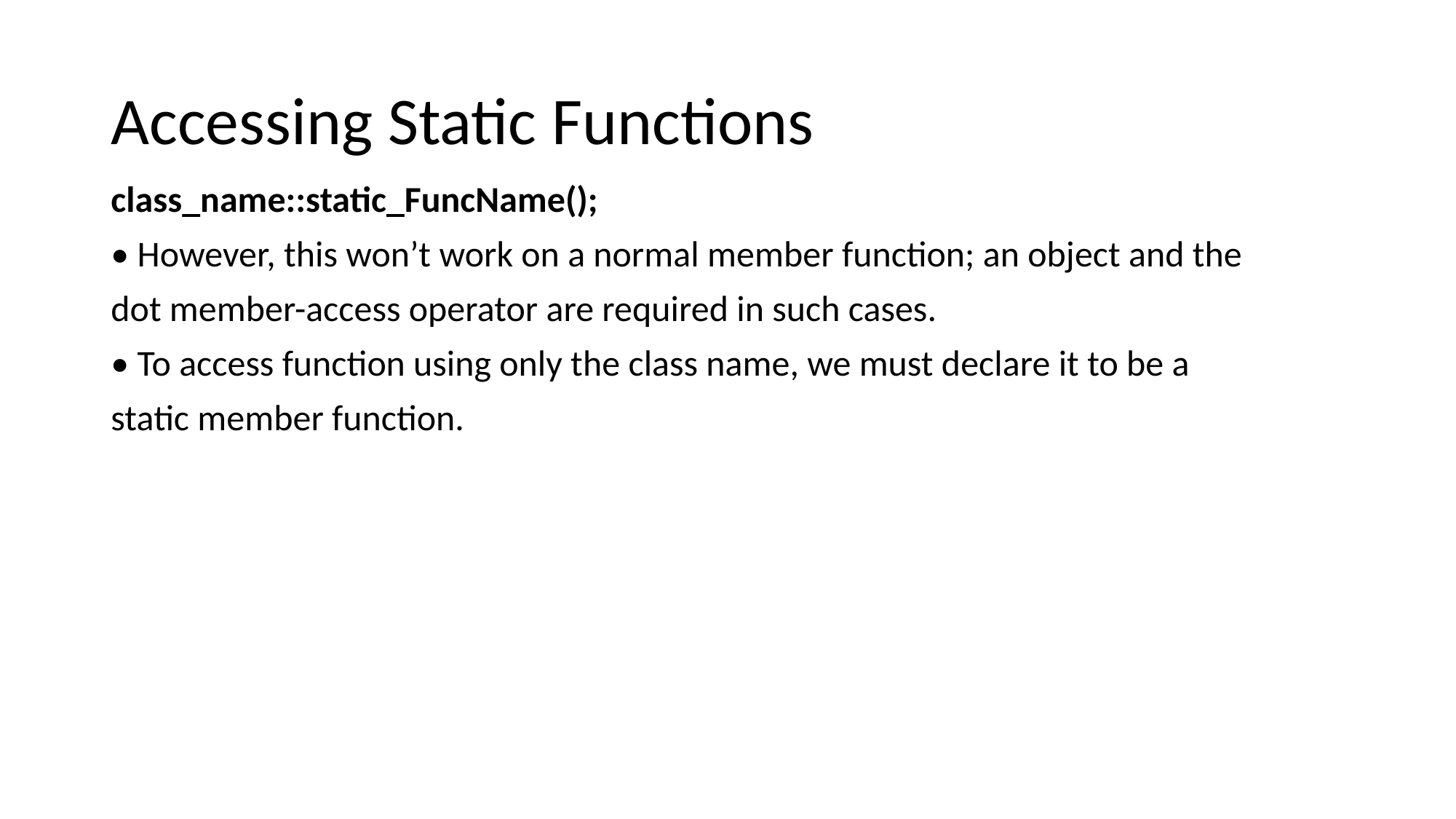

# Accessing Static Functions
class_name::static_FuncName();
• However, this won’t work on a normal member function; an object and the
dot member-access operator are required in such cases.
• To access function using only the class name, we must declare it to be a
static member function.